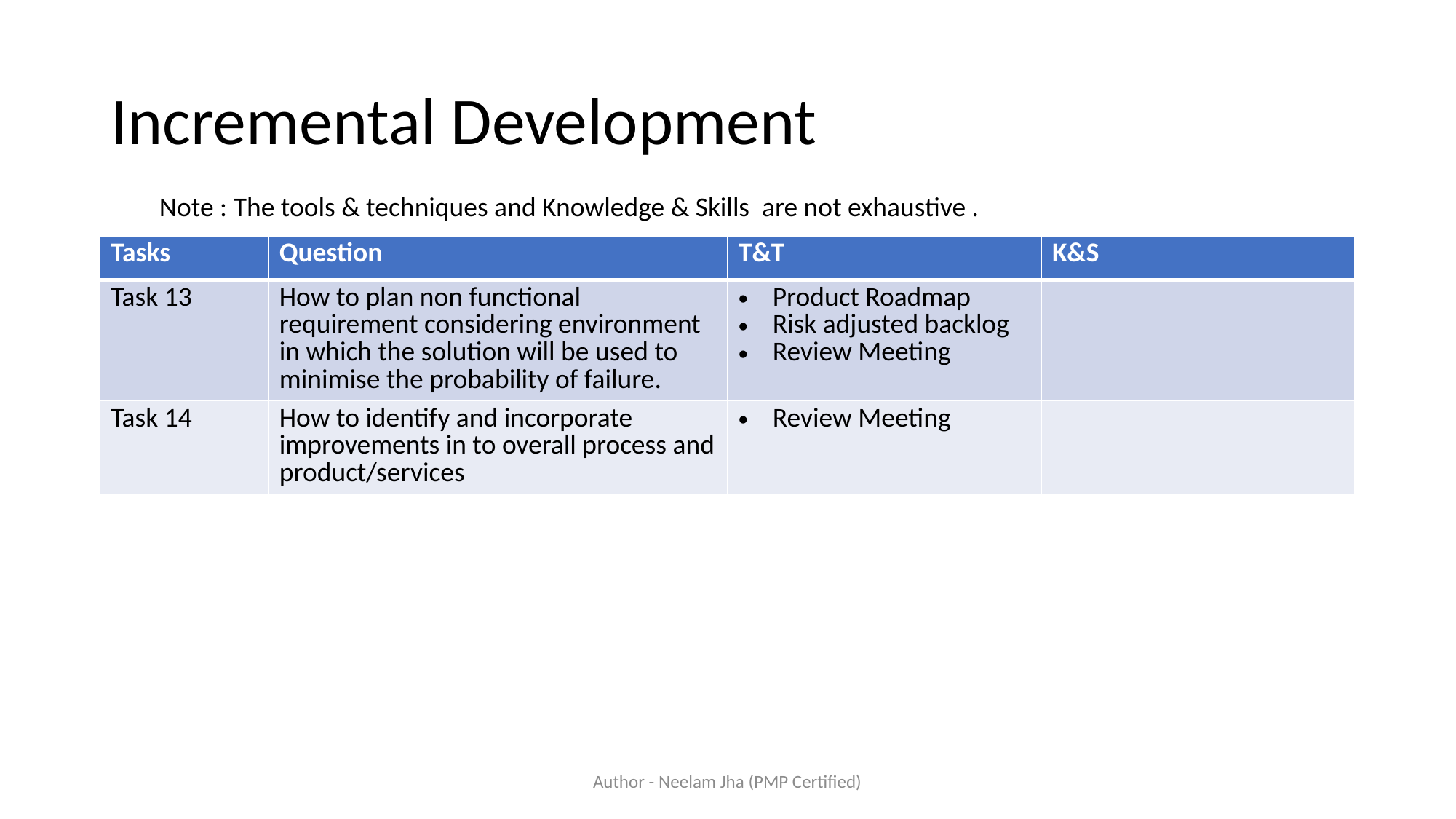

# Incremental Development
Note : The tools & techniques and Knowledge & Skills  are not exhaustive .
| Tasks | Question | T&T | K&S |
| --- | --- | --- | --- |
| Task 13 | How to plan non functional requirement considering environment in which the solution will be used to minimise the probability of failure. | Product Roadmap Risk adjusted backlog Review Meeting |  |
| Task 14 | How to identify and incorporate improvements in to overall process and product/services | Review Meeting |  |
Author - Neelam Jha (PMP Certified)